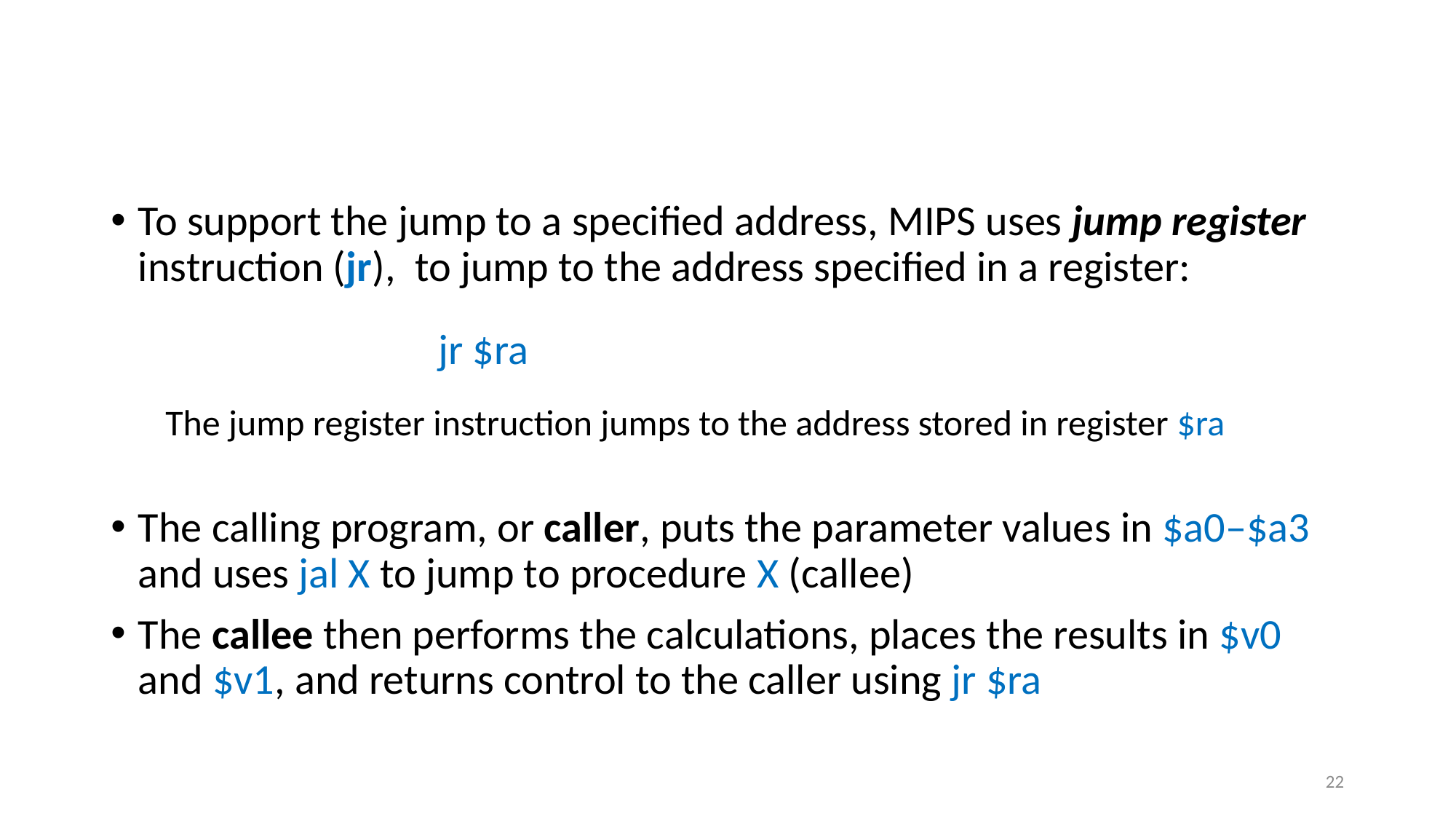

To support the jump to a specified address, MIPS uses jump register instruction (jr),  to jump to the address specified in a register:

			jr $ra

The jump register instruction jumps to the address stored in register $ra

The calling program, or caller, puts the parameter values in $a0–$a3 and uses jal X to jump to procedure X (callee)
The callee then performs the calculations, places the results in $v0 and $v1, and returns control to the caller using jr $ra
22